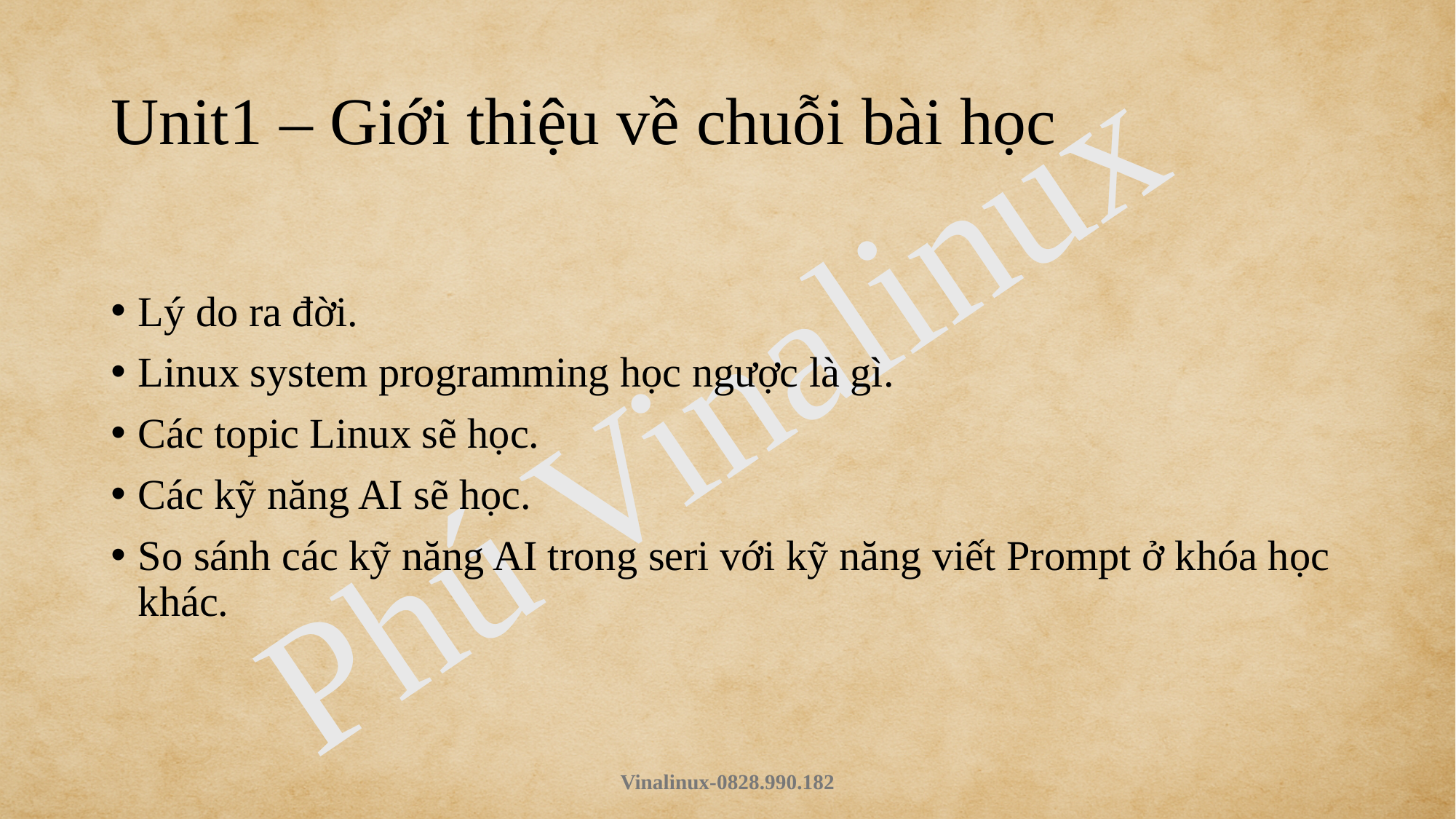

# Unit1 – Giới thiệu về chuỗi bài học

Lý do ra đời.
Linux system programming học ngược là gì.
Các topic Linux sẽ học.
Các kỹ năng AI sẽ học.
So sánh các kỹ năng AI trong seri với kỹ năng viết Prompt ở khóa học khác.
Phú Vinalinux
Vinalinux-0828.990.182